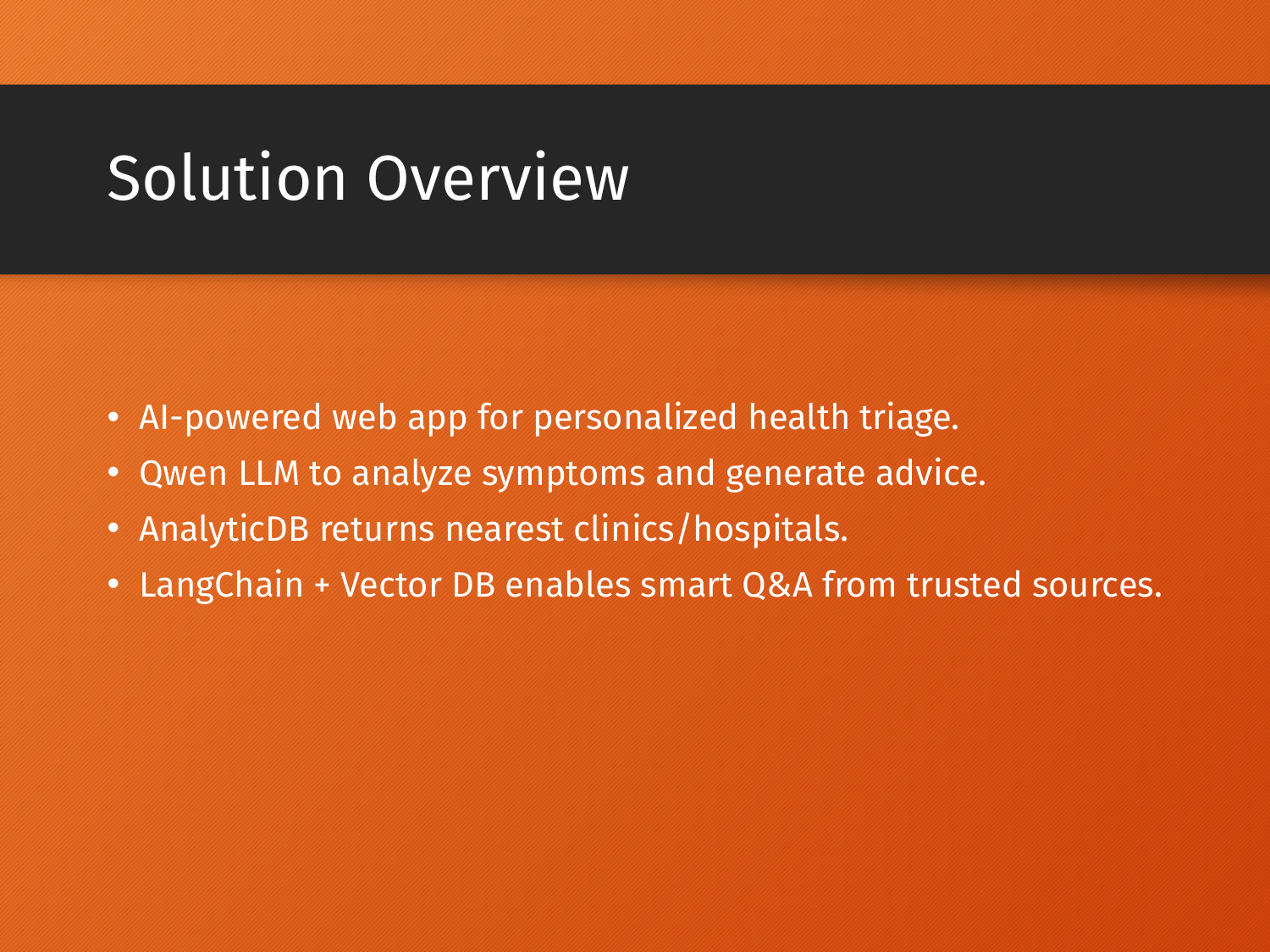

# Solution Overview

AI-powered web app for personalized health triage.
Qwen LLM to analyze symptoms and generate advice.
AnalyticDB returns nearest clinics/hospitals.
LangChain + Vector DB enables smart Q&A from trusted sources.